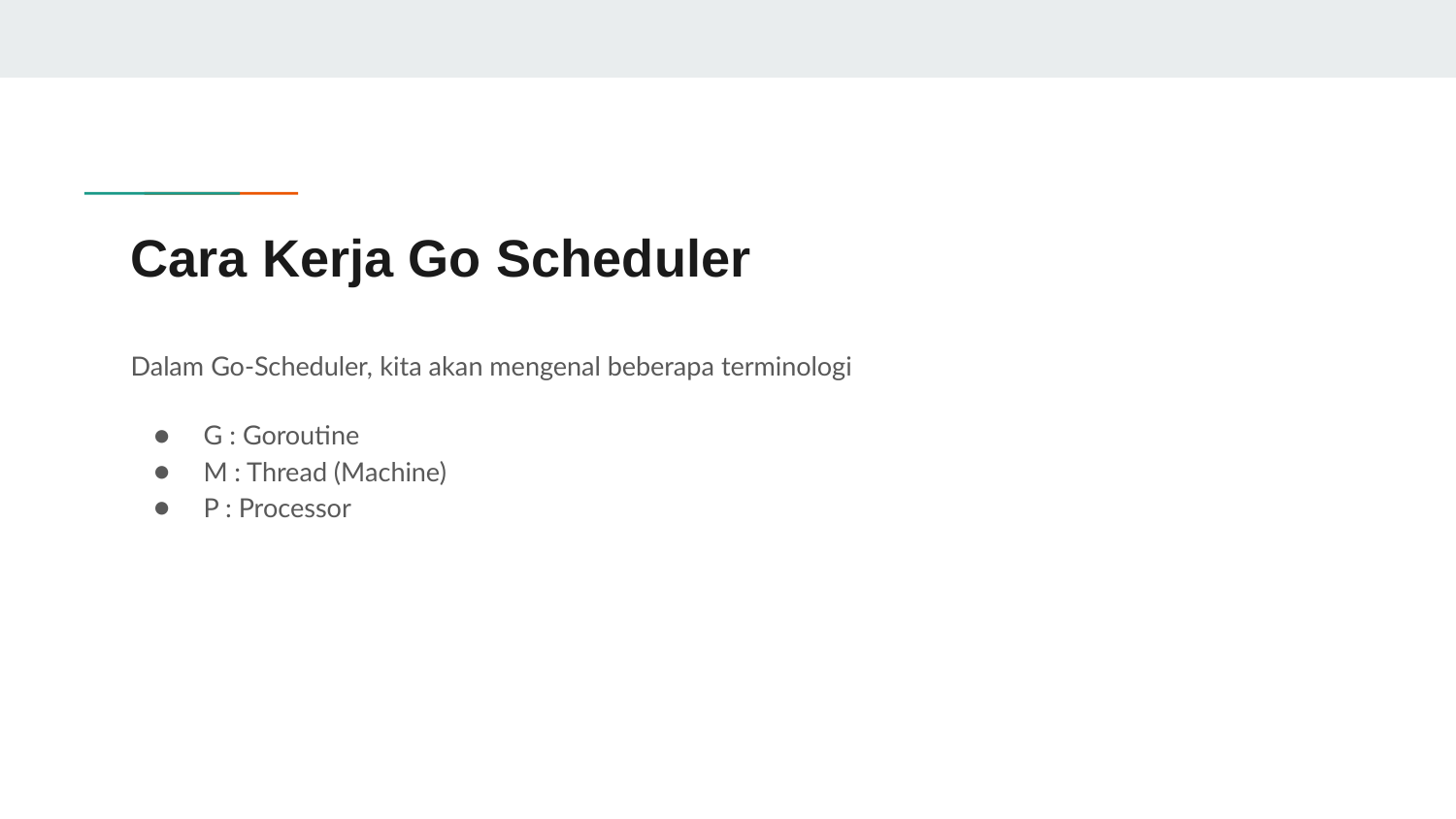

# Cara Kerja Go Scheduler
Dalam Go-Scheduler, kita akan mengenal beberapa terminologi
G : Goroutine
M : Thread (Machine)
P : Processor